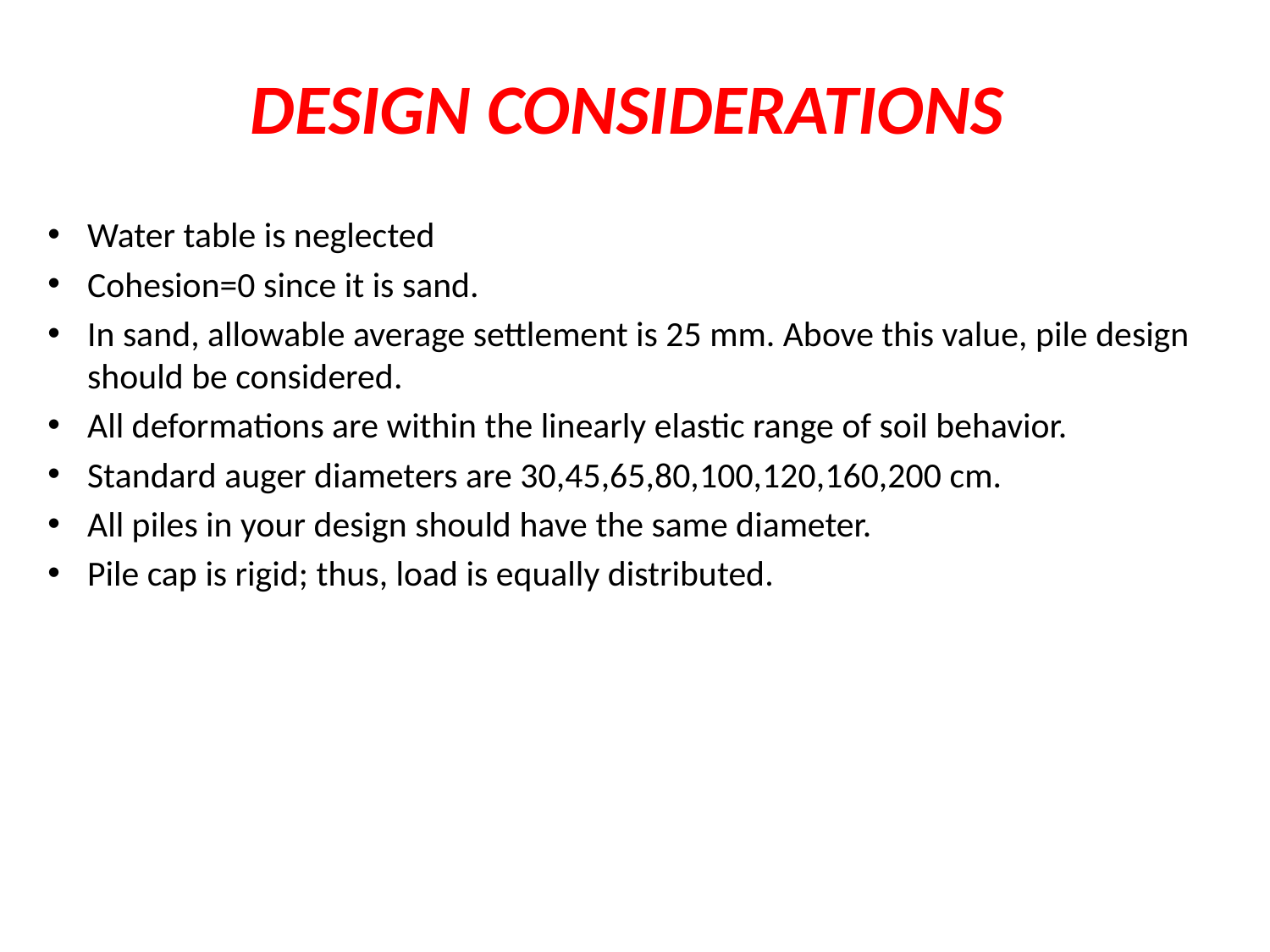

# DESIGN CONSIDERATIONS
Water table is neglected
Cohesion=0 since it is sand.
In sand, allowable average settlement is 25 mm. Above this value, pile design should be considered.
All deformations are within the linearly elastic range of soil behavior.
Standard auger diameters are 30,45,65,80,100,120,160,200 cm.
All piles in your design should have the same diameter.
Pile cap is rigid; thus, load is equally distributed.